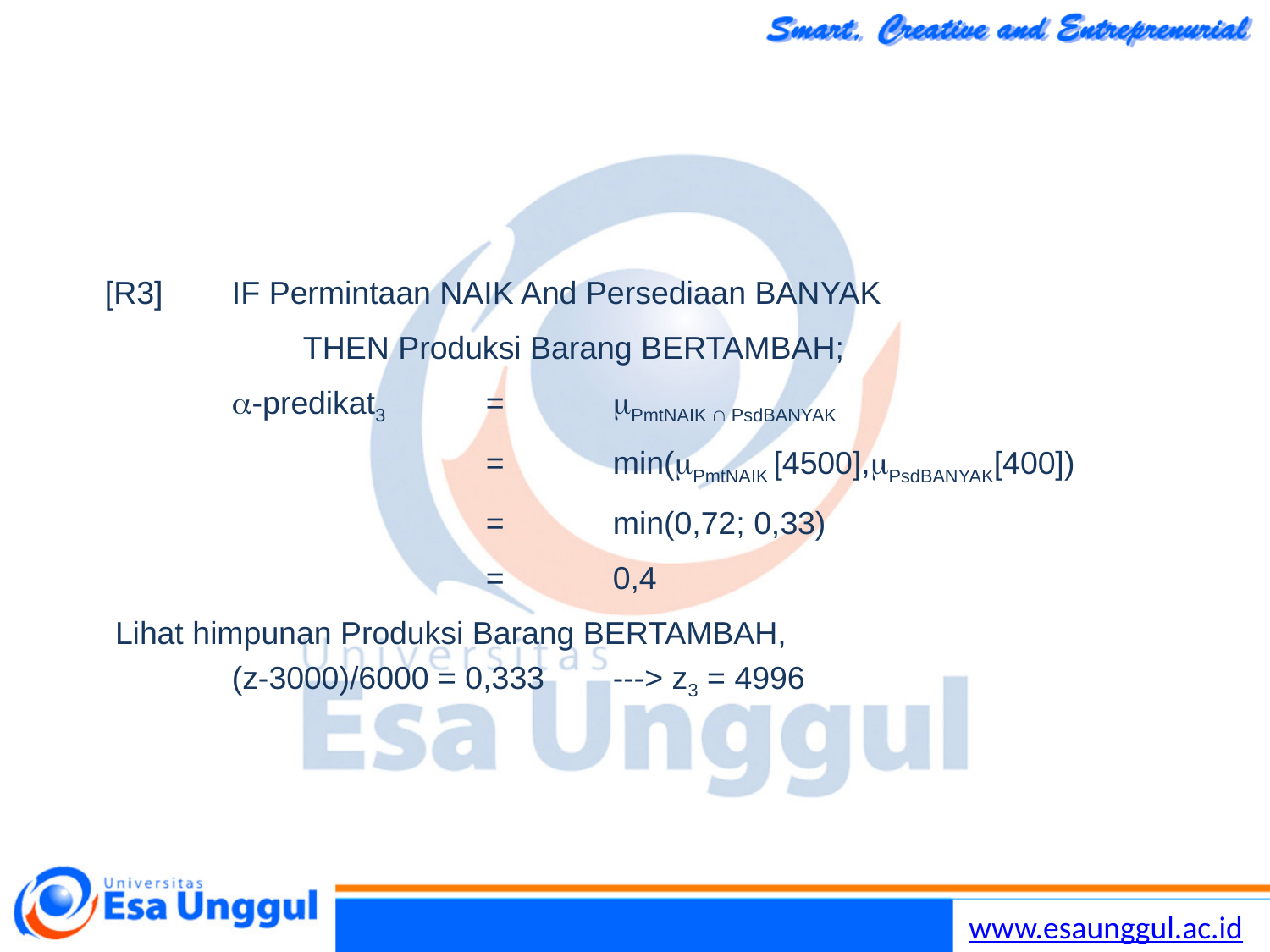

#
[R3]	IF Permintaan NAIK And Persediaan BANYAK
	        THEN Produksi Barang BERTAMBAH;
	α-predikat3	=	μPmtNAIK ∩ PsdBANYAK
			=	min(μPmtNAIK [4500],μPsdBANYAK[400])
			=	min(0,72; 0,33)
			=	0,4
Lihat himpunan Produksi Barang BERTAMBAH,
       	(z-3000)/6000 = 0,333	---> z3 = 4996